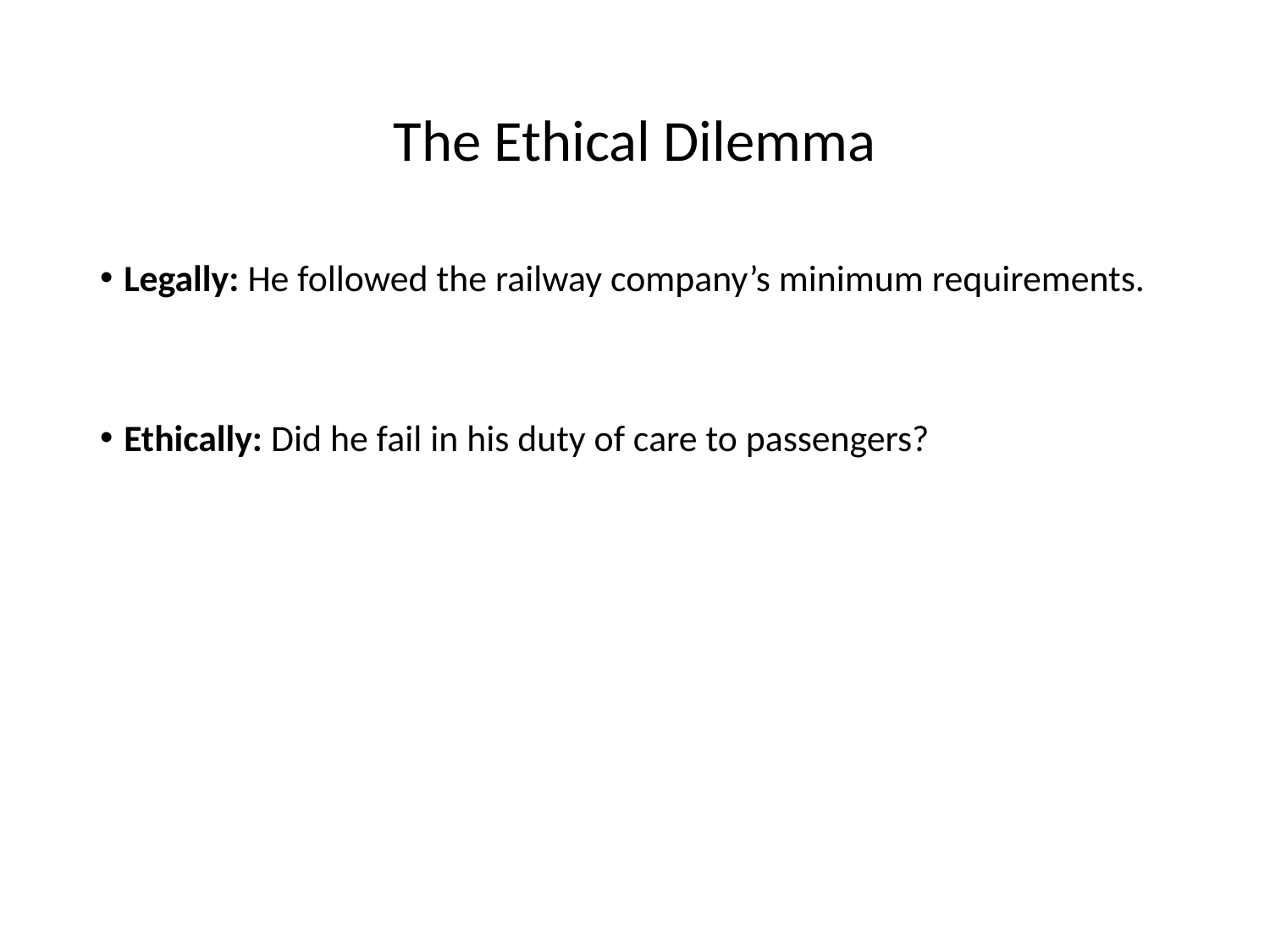

# The Ethical Dilemma
Legally: He followed the railway company’s minimum requirements.

Ethically: Did he fail in his duty of care to passengers?